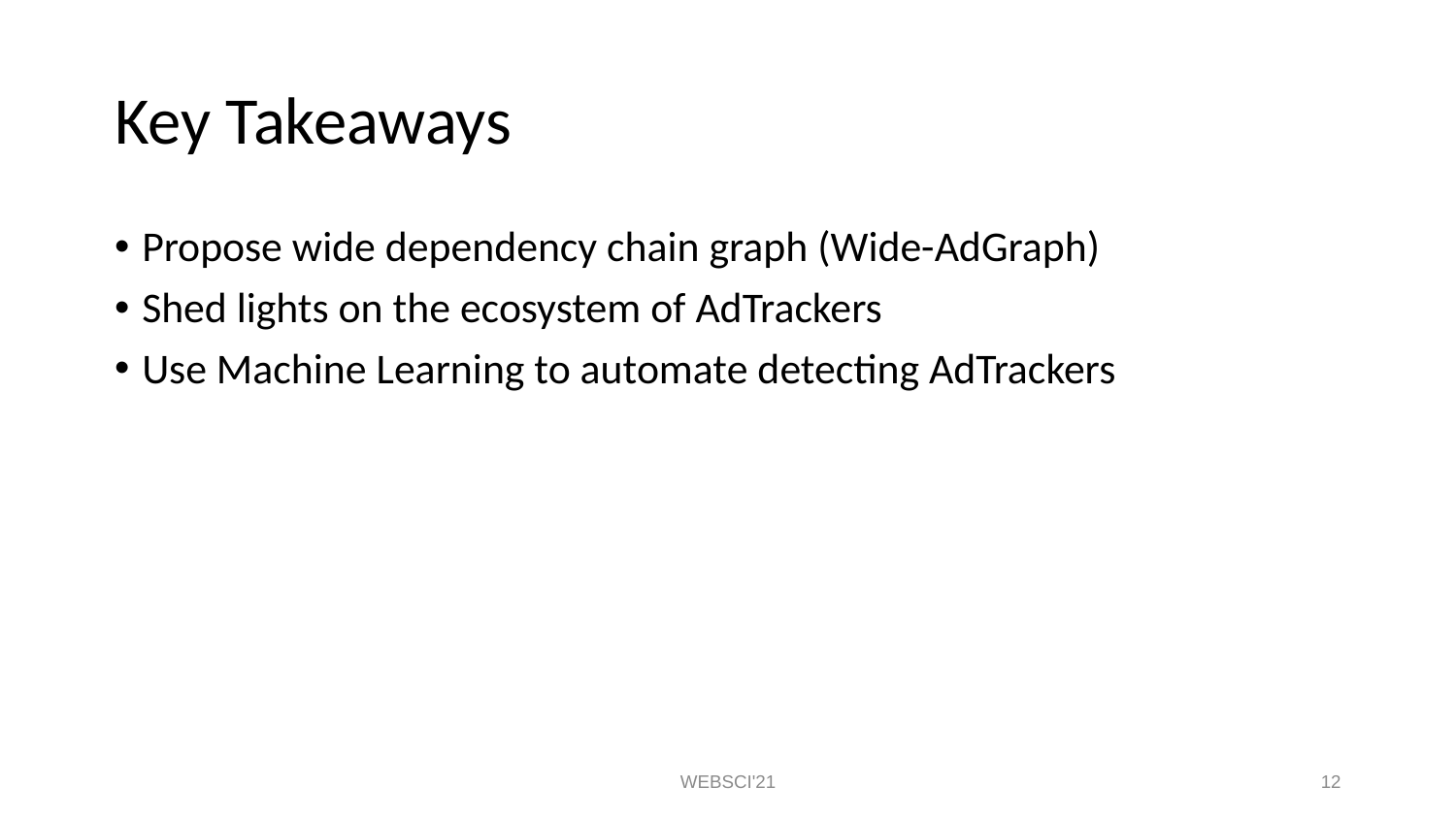

# Key Takeaways
Propose wide dependency chain graph (Wide-AdGraph)
Shed lights on the ecosystem of AdTrackers
Use Machine Learning to automate detecting AdTrackers
WEBSCI'21
12